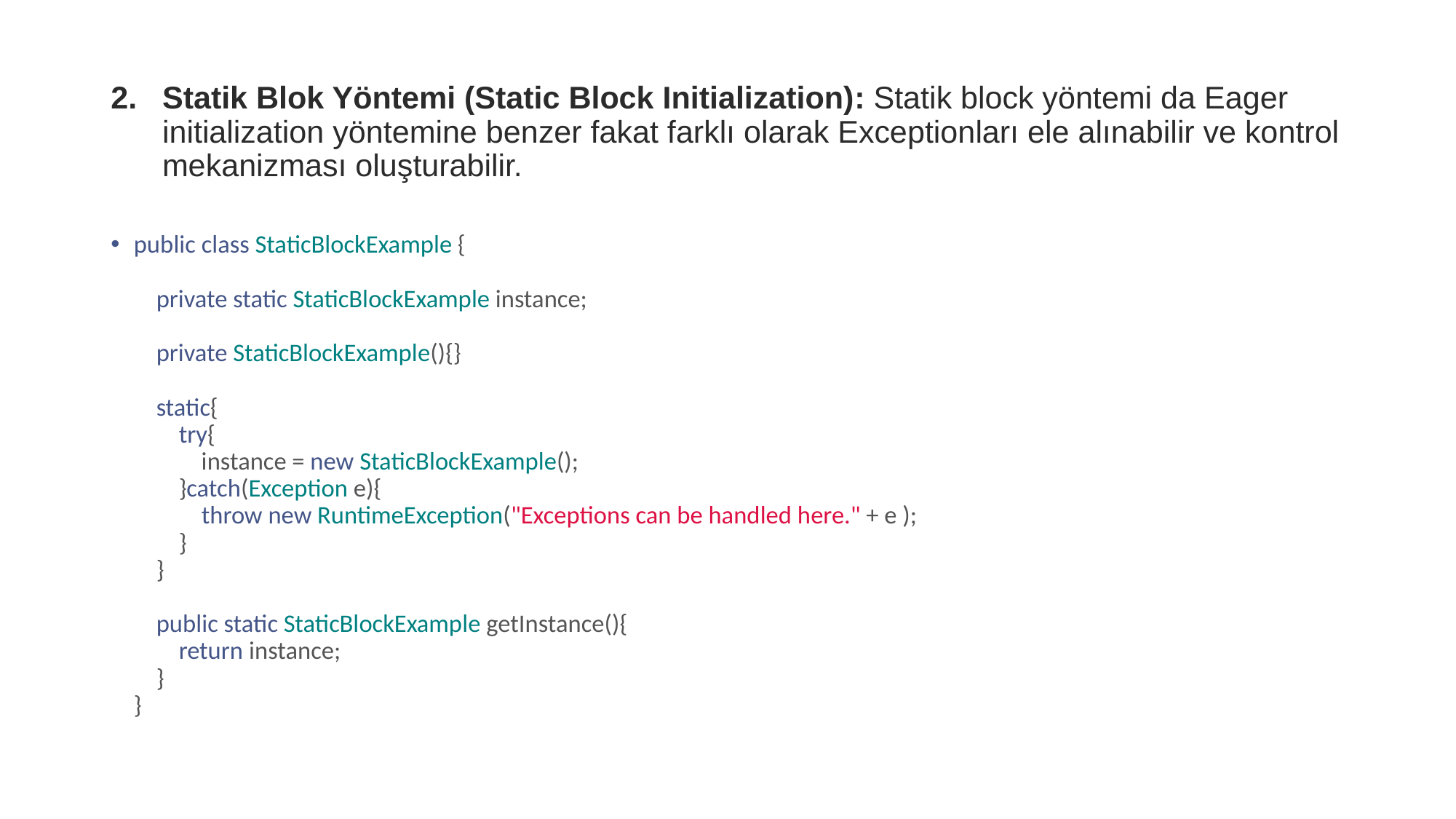

Statik Blok Yöntemi (Static Block Initialization): Statik block yöntemi da Eager initialization yöntemine benzer fakat farklı olarak Exceptionları ele alınabilir ve kontrol mekanizması oluşturabilir.

public class StaticBlockExample {
    private static StaticBlockExample instance;
    private StaticBlockExample(){}
    static{
        try{
            instance = new StaticBlockExample();
        }catch(Exception e){
            throw new RuntimeException("Exceptions can be handled here." + e );
        }
    }
    public static StaticBlockExample getInstance(){
        return instance;
    }
}